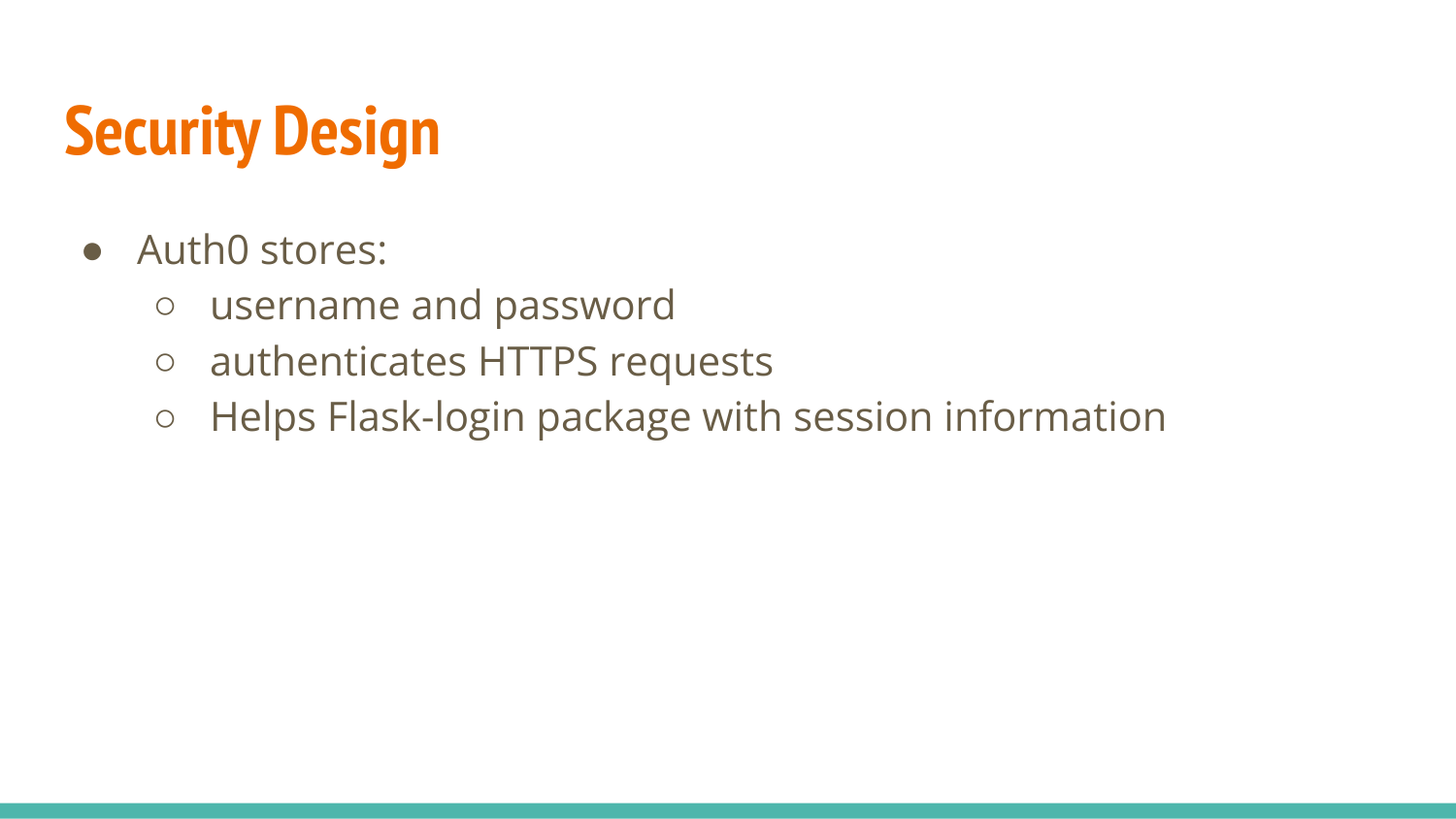

# Security Design
Auth0 stores:
username and password
authenticates HTTPS requests
Helps Flask-login package with session information